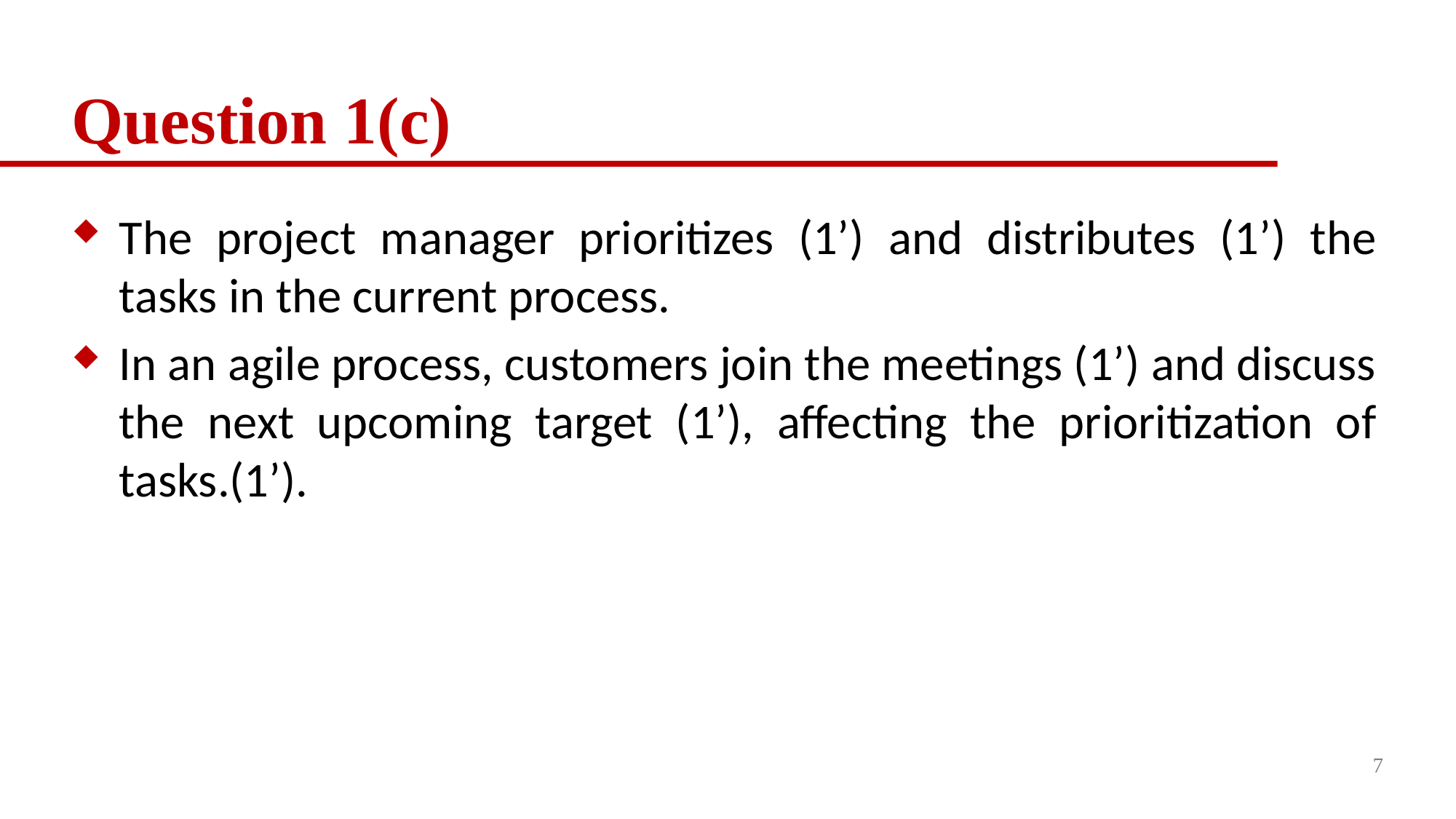

# Question 1(c)
The project manager prioritizes (1’) and distributes (1’) the tasks in the current process.
In an agile process, customers join the meetings (1’) and discuss the next upcoming target (1’), affecting the prioritization of tasks.(1’).

7